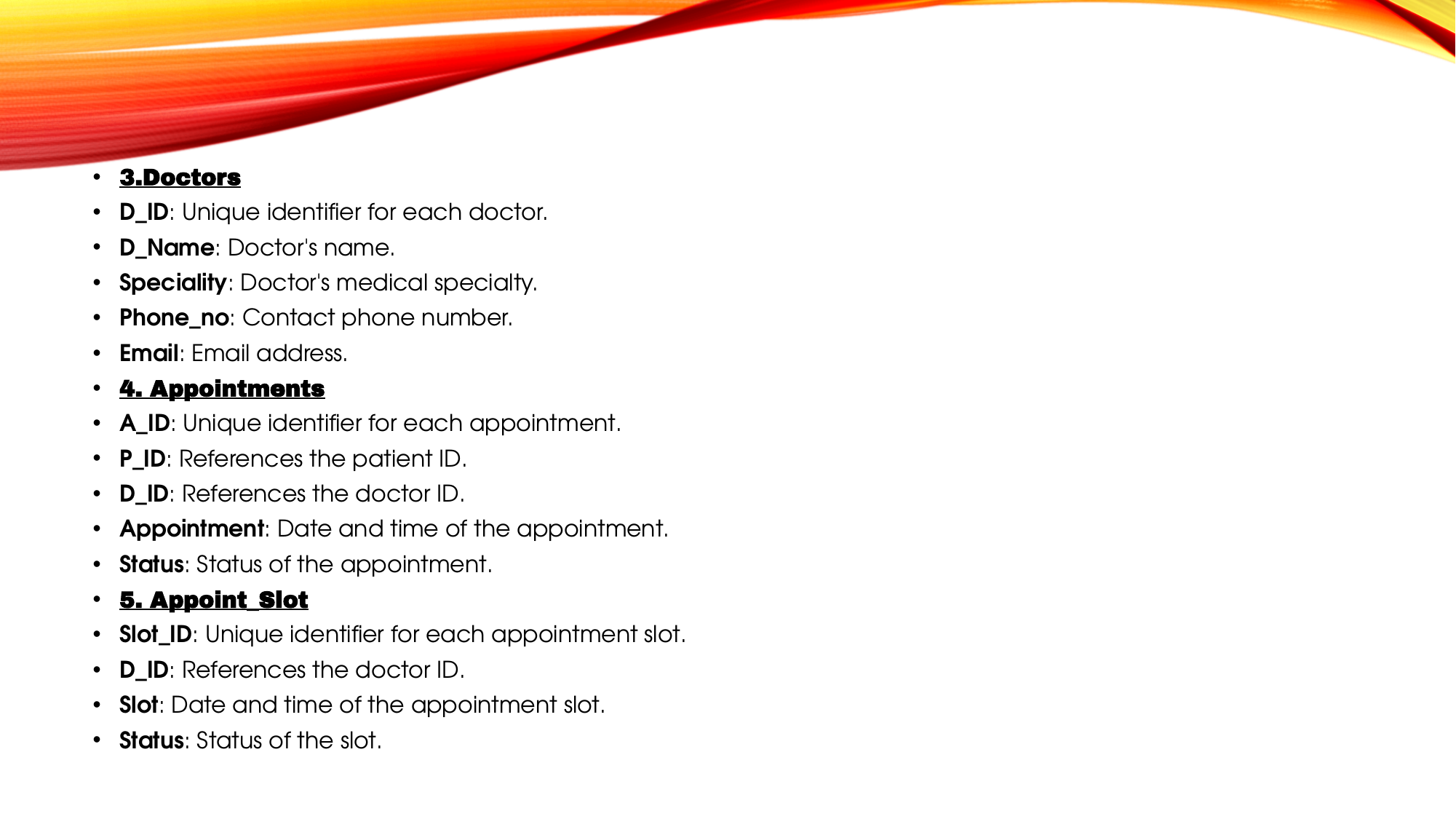

#
3.Doctors
D_ID: Unique identifier for each doctor.
D_Name: Doctor's name.
Speciality: Doctor's medical specialty.
Phone_no: Contact phone number.
Email: Email address.
4. Appointments
A_ID: Unique identifier for each appointment.
P_ID: References the patient ID.
D_ID: References the doctor ID.
Appointment: Date and time of the appointment.
Status: Status of the appointment.
5. Appoint_Slot
Slot_ID: Unique identifier for each appointment slot.
D_ID: References the doctor ID.
Slot: Date and time of the appointment slot.
Status: Status of the slot.